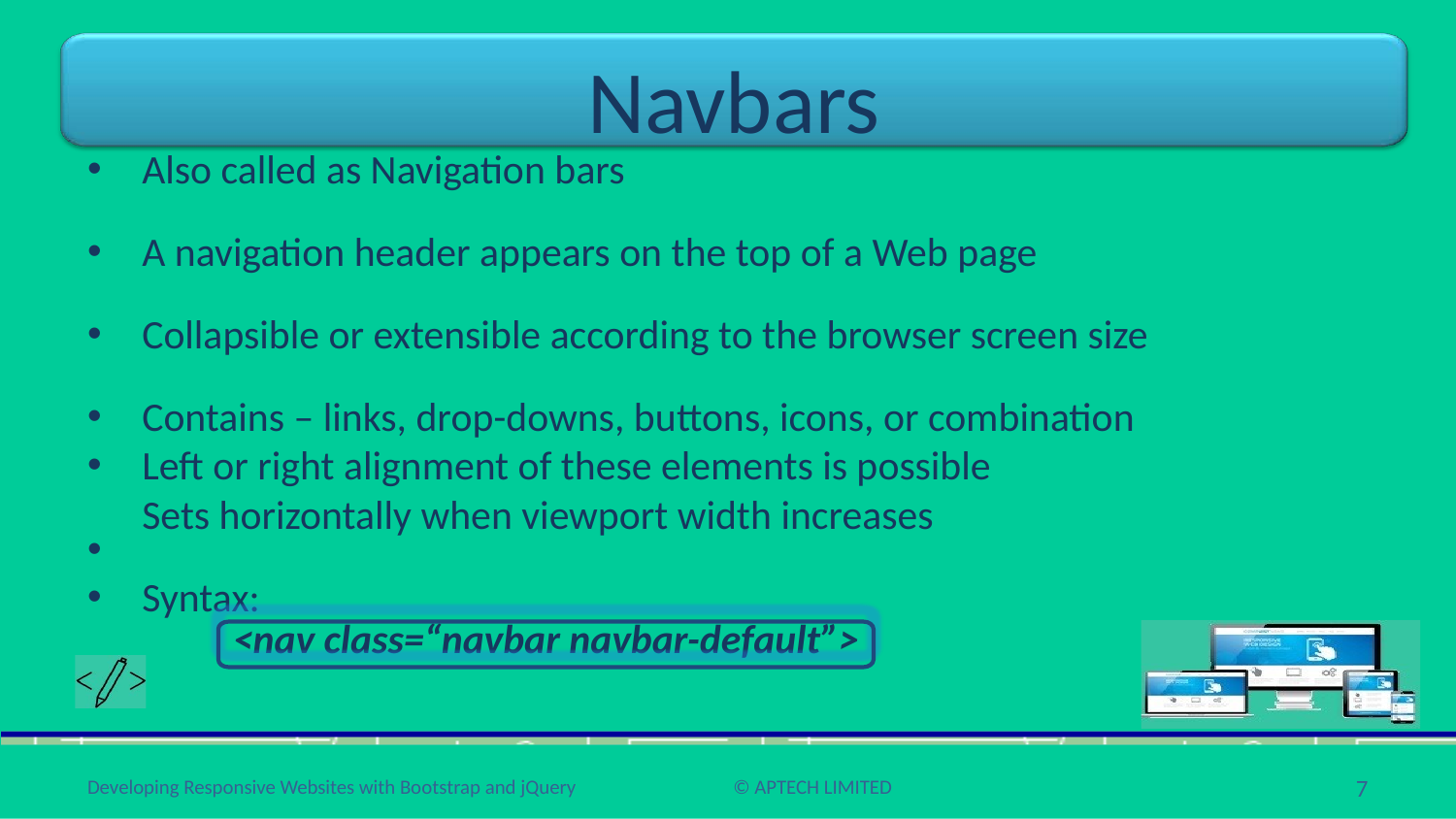

# Navbars
Also called as Navigation bars
A navigation header appears on the top of a Web page
Collapsible or extensible according to the browser screen size
Contains – links, drop-downs, buttons, icons, or combination
Left or right alignment of these elements is possible
•
Sets horizontally when viewport width increases
Syntax:

<nav class=“navbar navbar-default”>

7
Developing Responsive Websites with Bootstrap and jQuery
© APTECH LIMITED